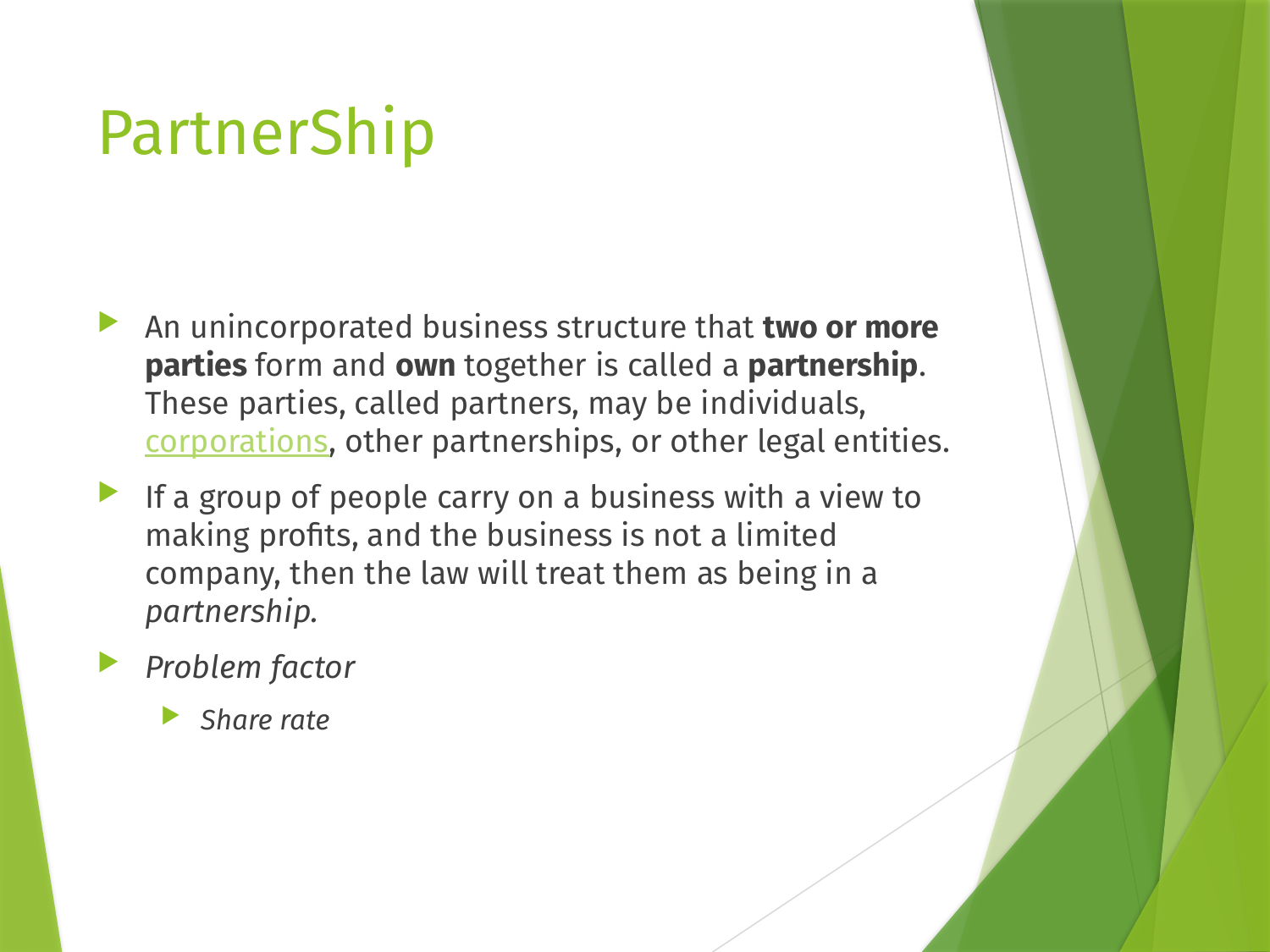

# PartnerShip
An unincorporated business structure that two or more parties form and own together is called a partnership. These parties, called partners, may be individuals, corporations, other partnerships, or other legal entities.
If a group of people carry on a business with a view to making profits, and the business is not a limited company, then the law will treat them as being in a partnership.
Problem factor
Share rate